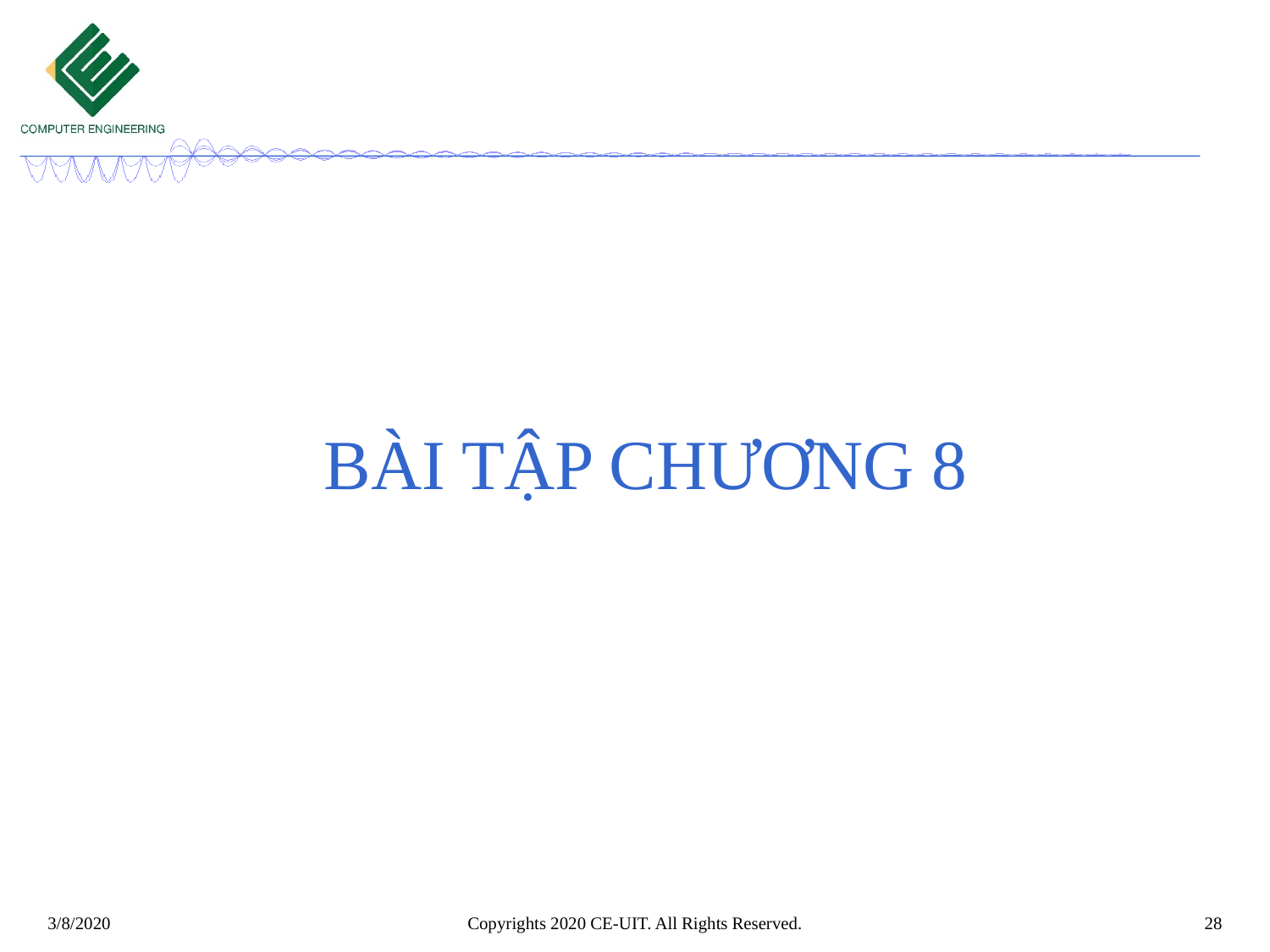

# Bài tập chương 8
Copyrights 2020 CE-UIT. All Rights Reserved.
28
3/8/2020